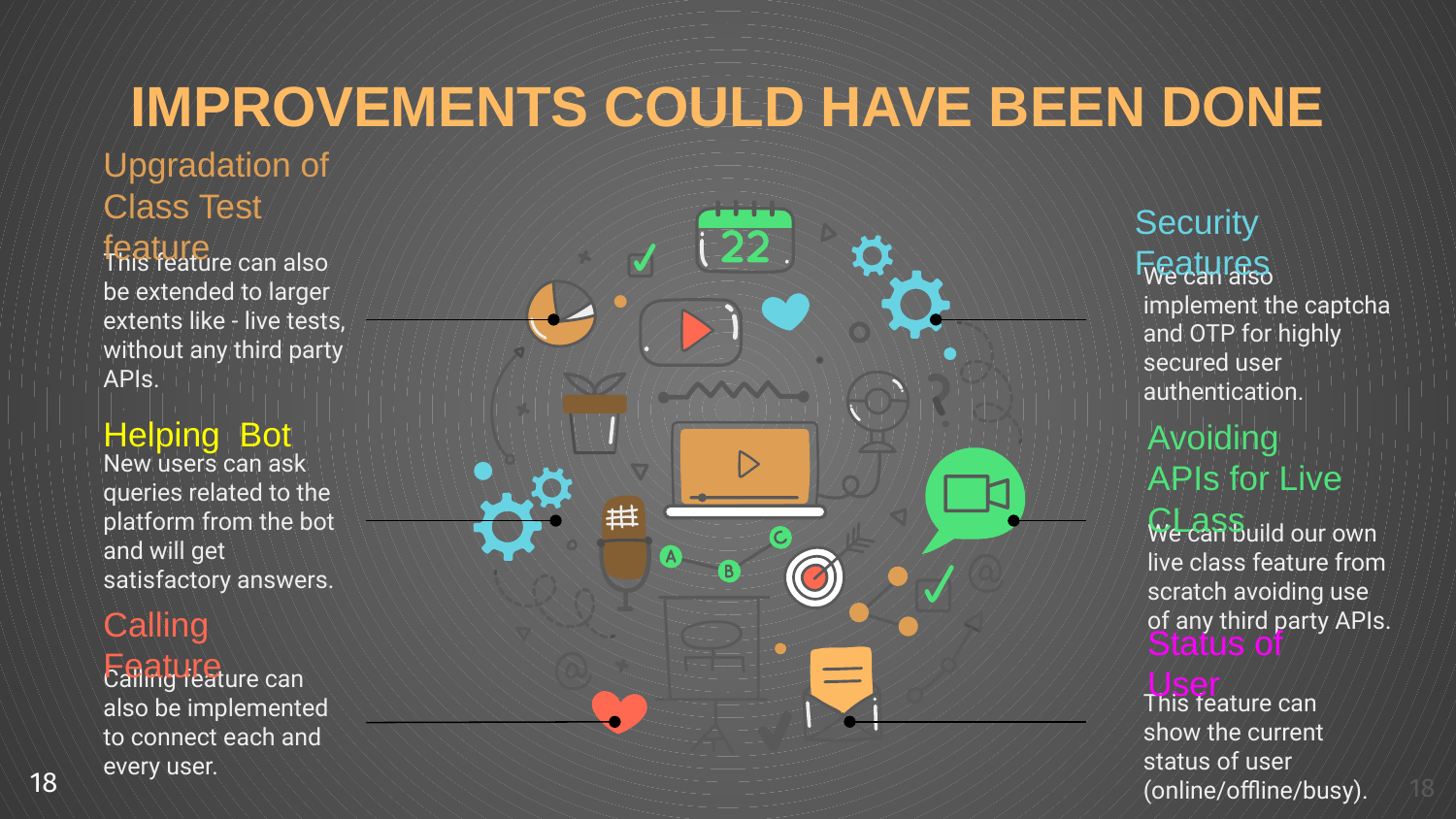

# IMPROVEMENTS COULD HAVE BEEN DONE
Upgradation of Class Test feature

Security Features
This feature can also be extended to larger extents like - live tests, without any third party APIs.
We can also implement the captcha and OTP for highly secured user authentication.
Helping  Bot
Avoiding APIs for Live CLass
New users can ask queries related to the platform from the bot and will get satisfactory answers.
We can build our own live class feature from scratch avoiding use of any third party APIs.
Calling Feature
Status of User
Calling feature can also be implemented to connect each and every user.
This feature can show the current status of user (online/offline/busy).
18
18